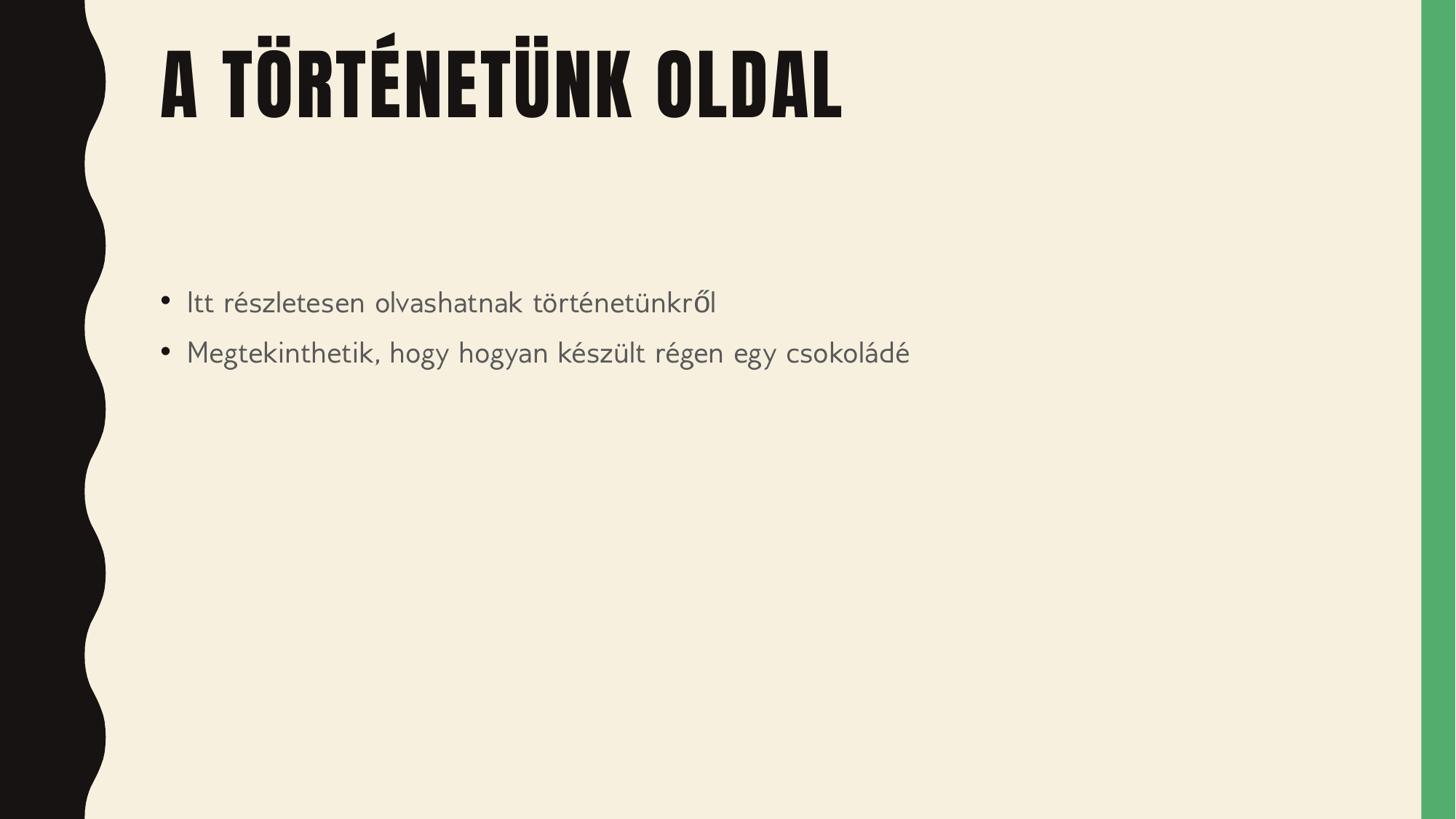

# A történetünk oldal
Itt részletesen olvashatnak történetünkről
Megtekinthetik, hogy hogyan készült régen egy csokoládé